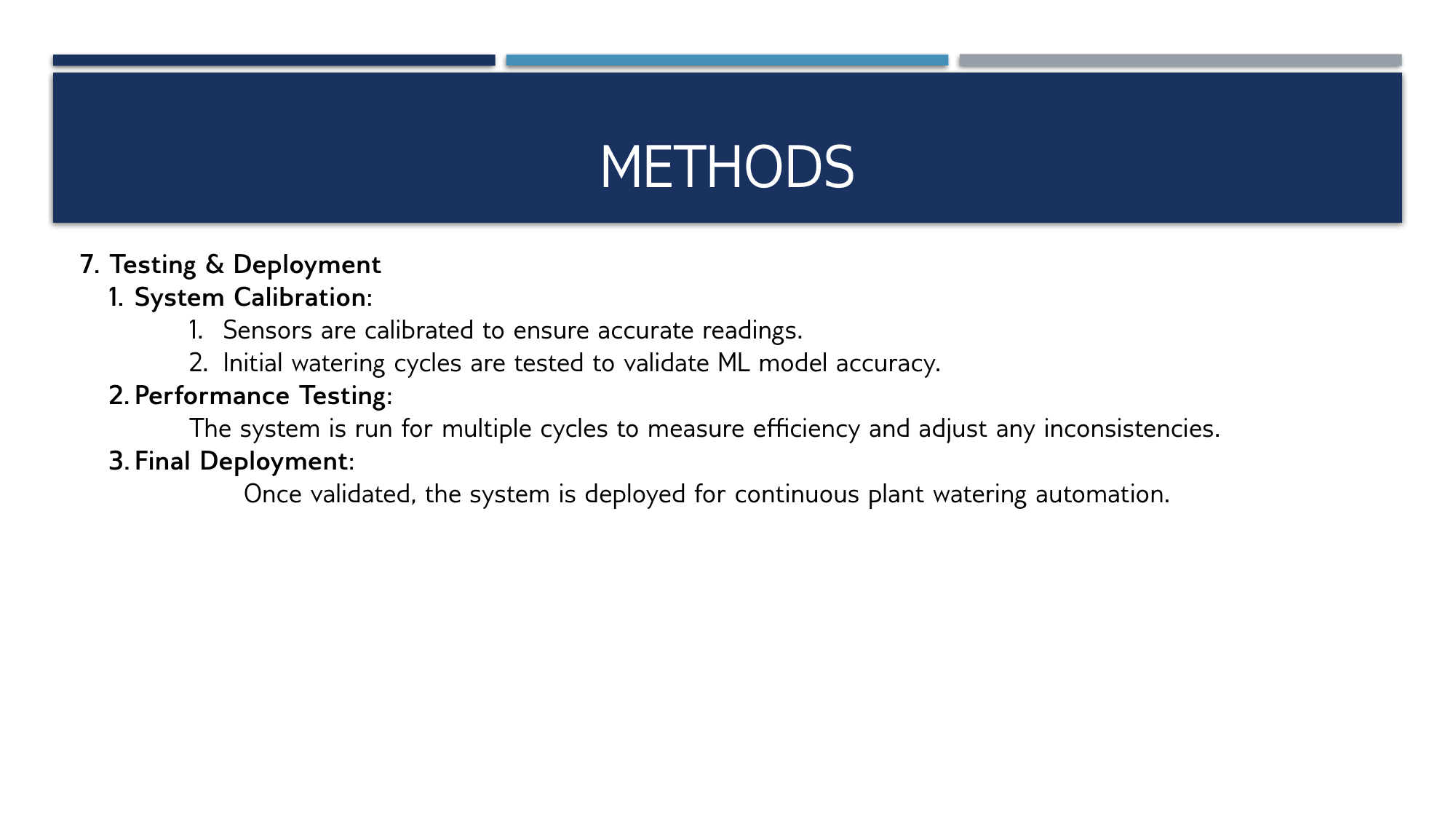

# METHODS
7. Testing & Deployment
System Calibration:
Sensors are calibrated to ensure accurate readings.
Initial watering cycles are tested to validate ML model accuracy.
Performance Testing:
The system is run for multiple cycles to measure efficiency and adjust any inconsistencies.
Final Deployment:
	Once validated, the system is deployed for continuous plant watering automation.